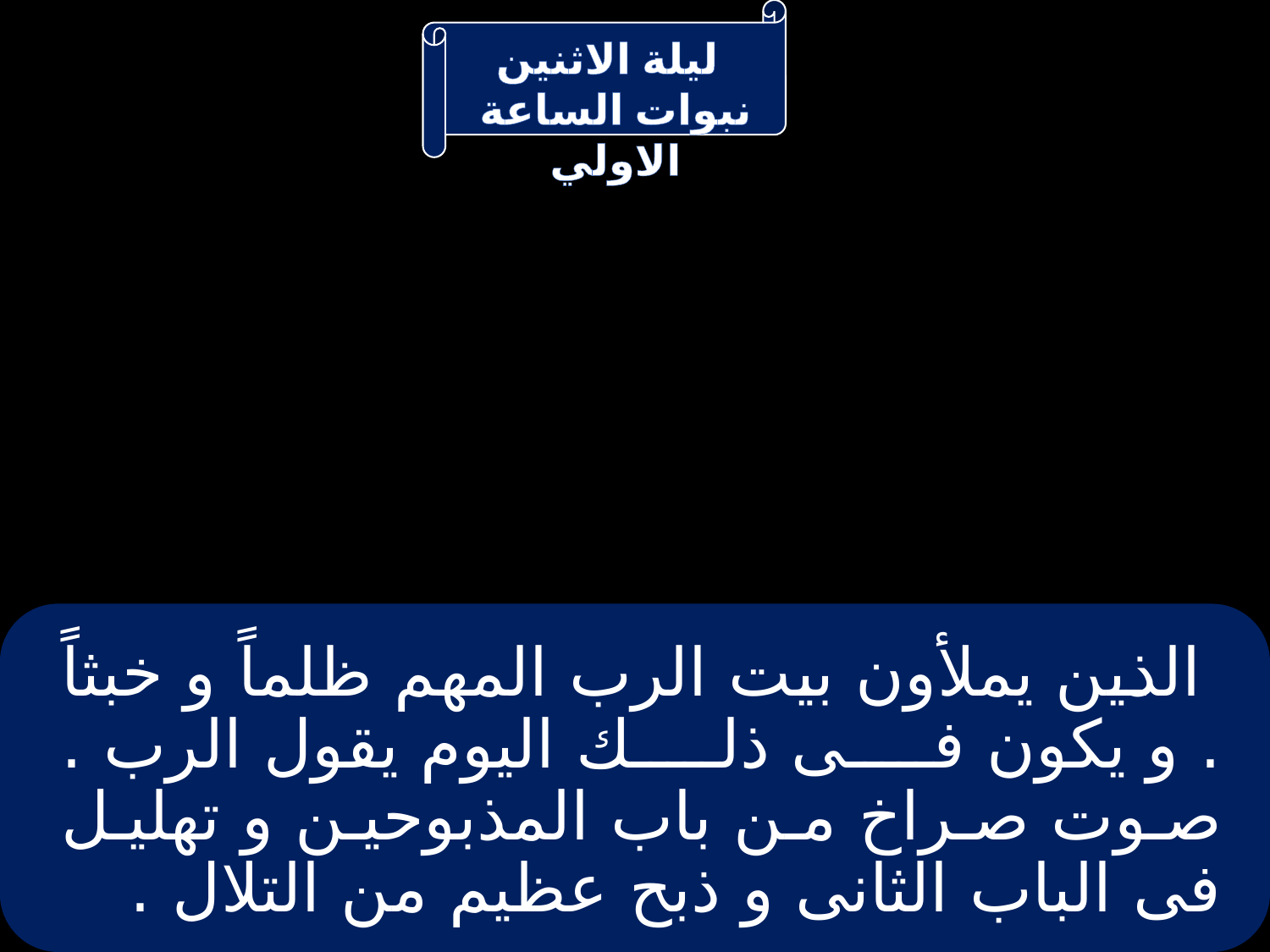

# الذين يملأون بيت الرب المهم ظلماً و خبثاً . و يكون فى ذلك اليوم يقول الرب . صوت صراخ من باب المذبوحين و تهليل فى الباب الثانى و ذبح عظيم من التلال .